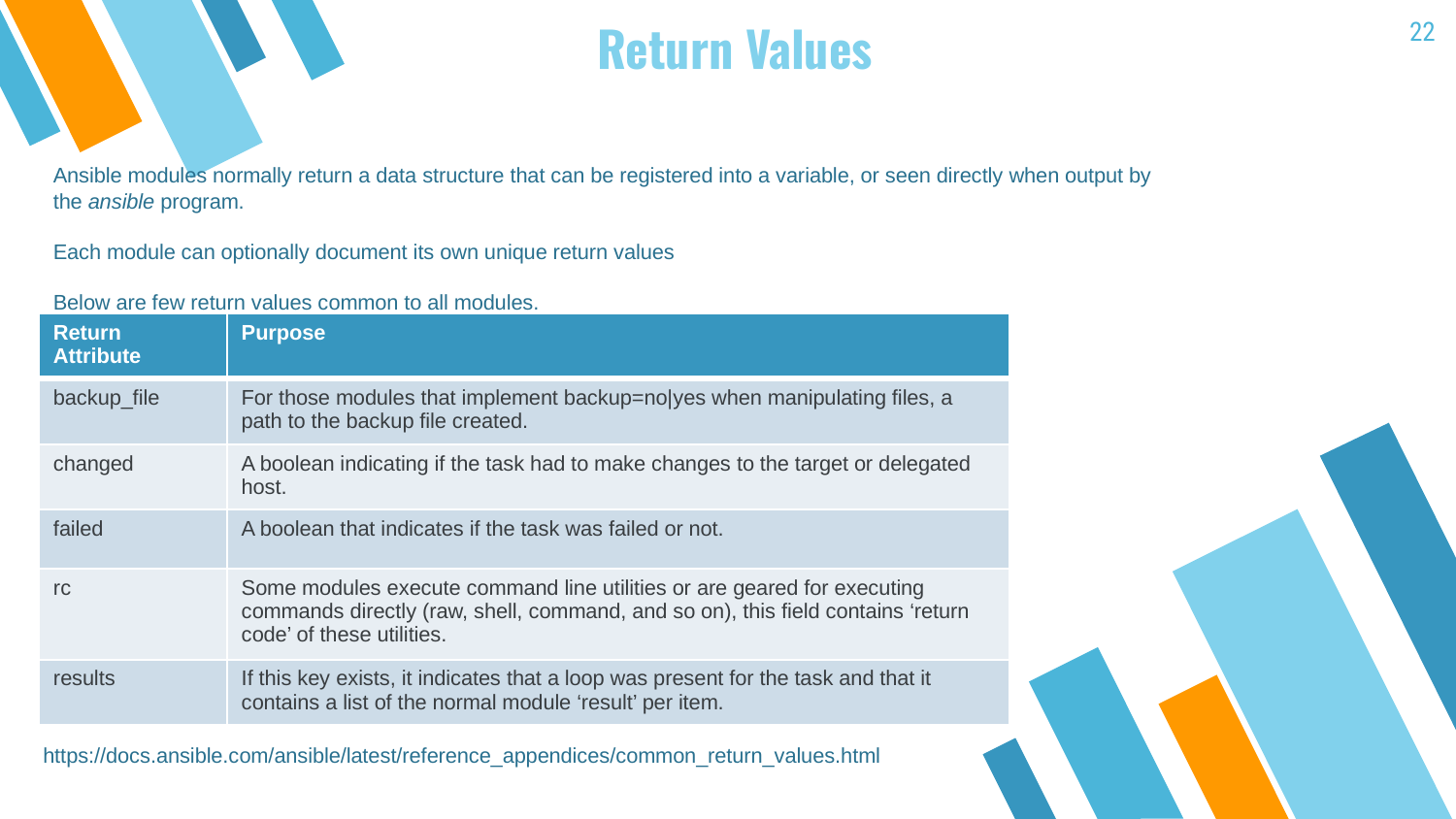

22
Return Values
Ansible modules normally return a data structure that can be registered into a variable, or seen directly when output by the ansible program.

Each module can optionally document its own unique return values

Below are few return values common to all modules.

| Return Attribute | Purpose |
| --- | --- |
| backup\_file | For those modules that implement backup=no|yes when manipulating files, a path to the backup file created. |
| changed | A boolean indicating if the task had to make changes to the target or delegated host. |
| failed | A boolean that indicates if the task was failed or not. |
| rc | Some modules execute command line utilities or are geared for executing commands directly (raw, shell, command, and so on), this field contains ‘return code’ of these utilities. |
| results | If this key exists, it indicates that a loop was present for the task and that it contains a list of the normal module ‘result’ per item. |
https://docs.ansible.com/ansible/latest/reference_appendices/common_return_values.html